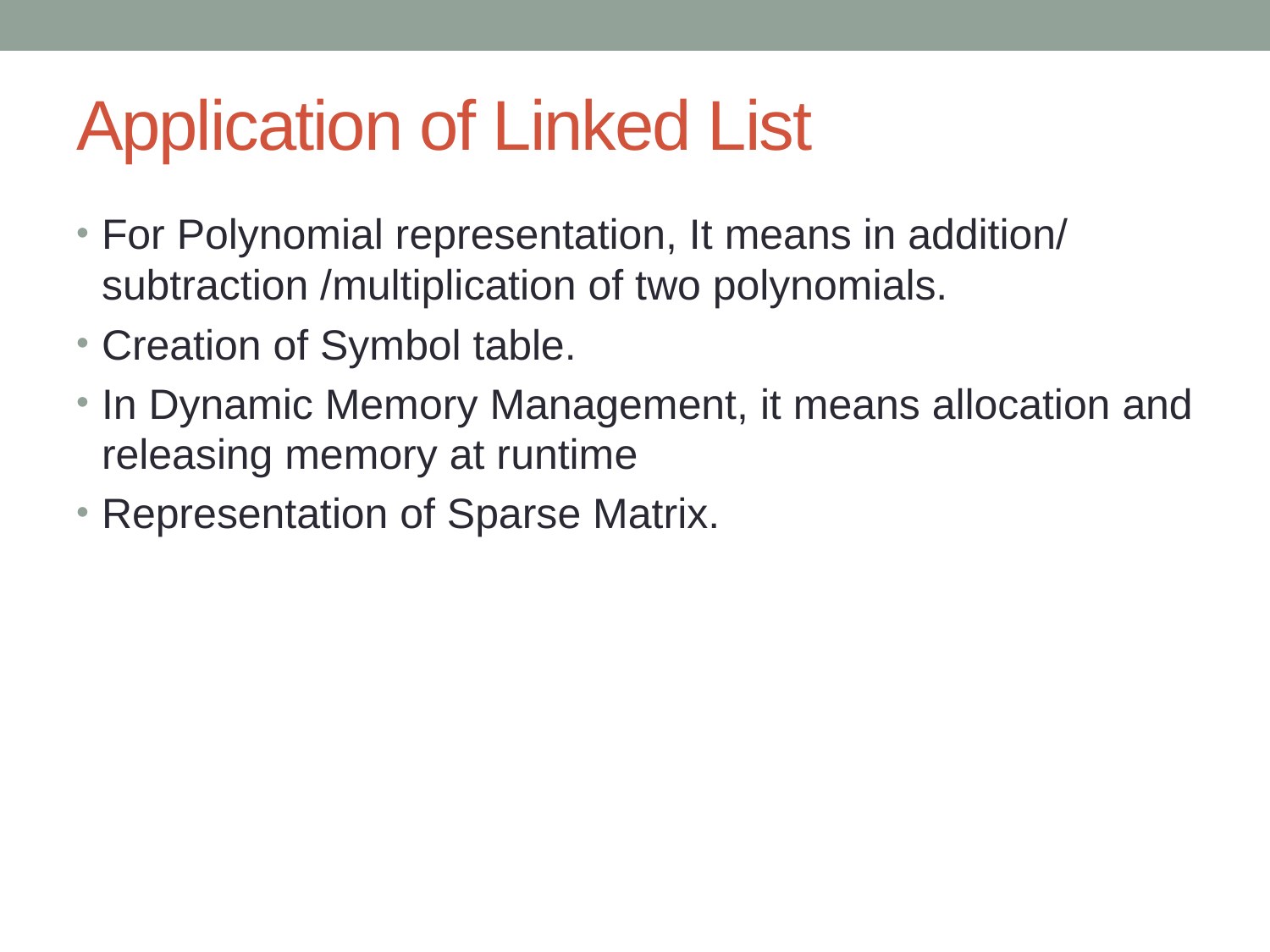

# Application of Linked List
For Polynomial representation, It means in addition/ subtraction /multiplication of two polynomials.
Creation of Symbol table.
In Dynamic Memory Management, it means allocation and releasing memory at runtime
Representation of Sparse Matrix.